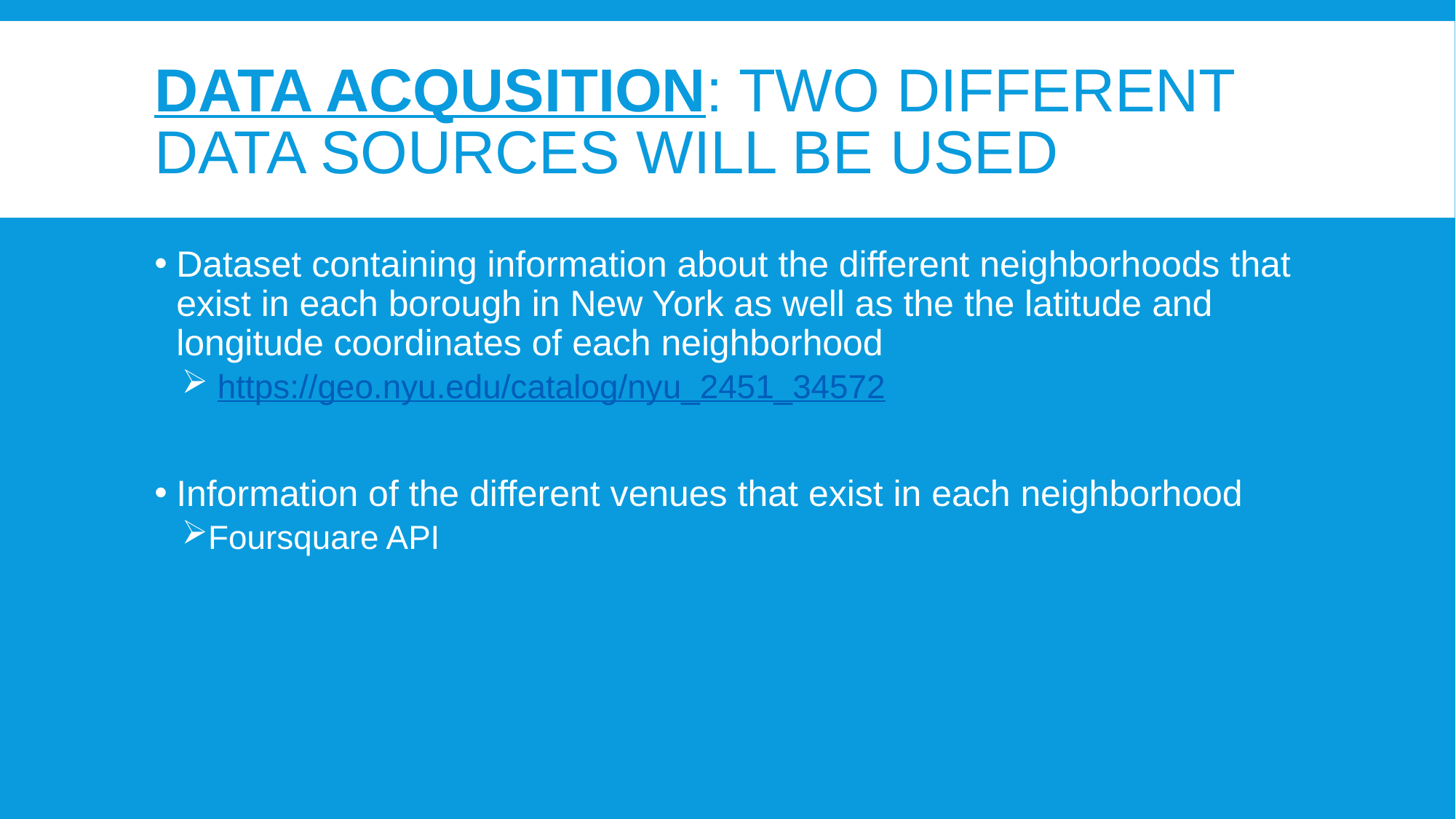

# Data acqusition: two different data sources Will be used
Dataset containing information about the different neighborhoods that exist in each borough in New York as well as the the latitude and longitude coordinates of each neighborhood
 https://geo.nyu.edu/catalog/nyu_2451_34572

Information of the different venues that exist in each neighborhood
Foursquare API